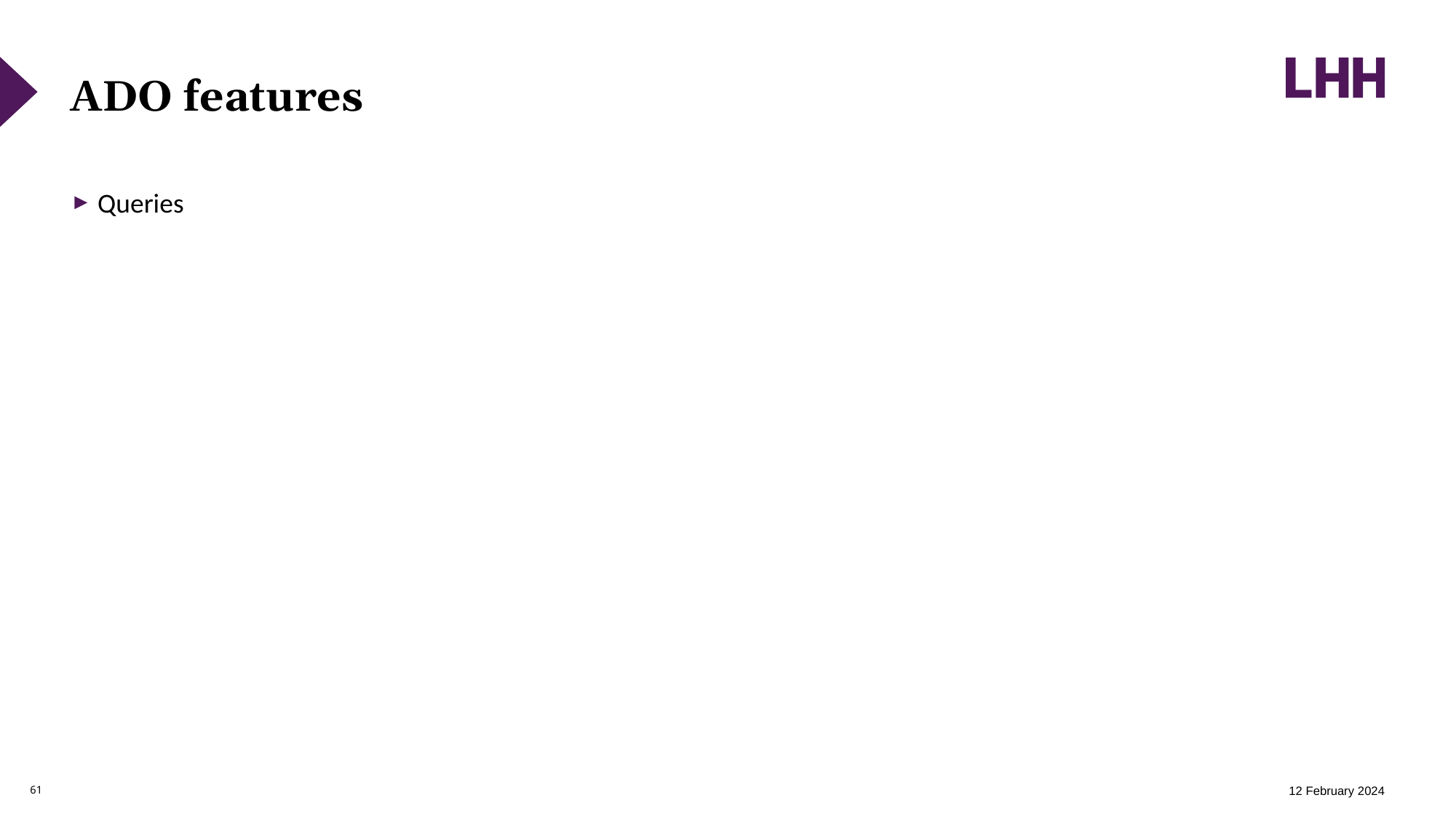

# ADO features
Queries

12 February 2024